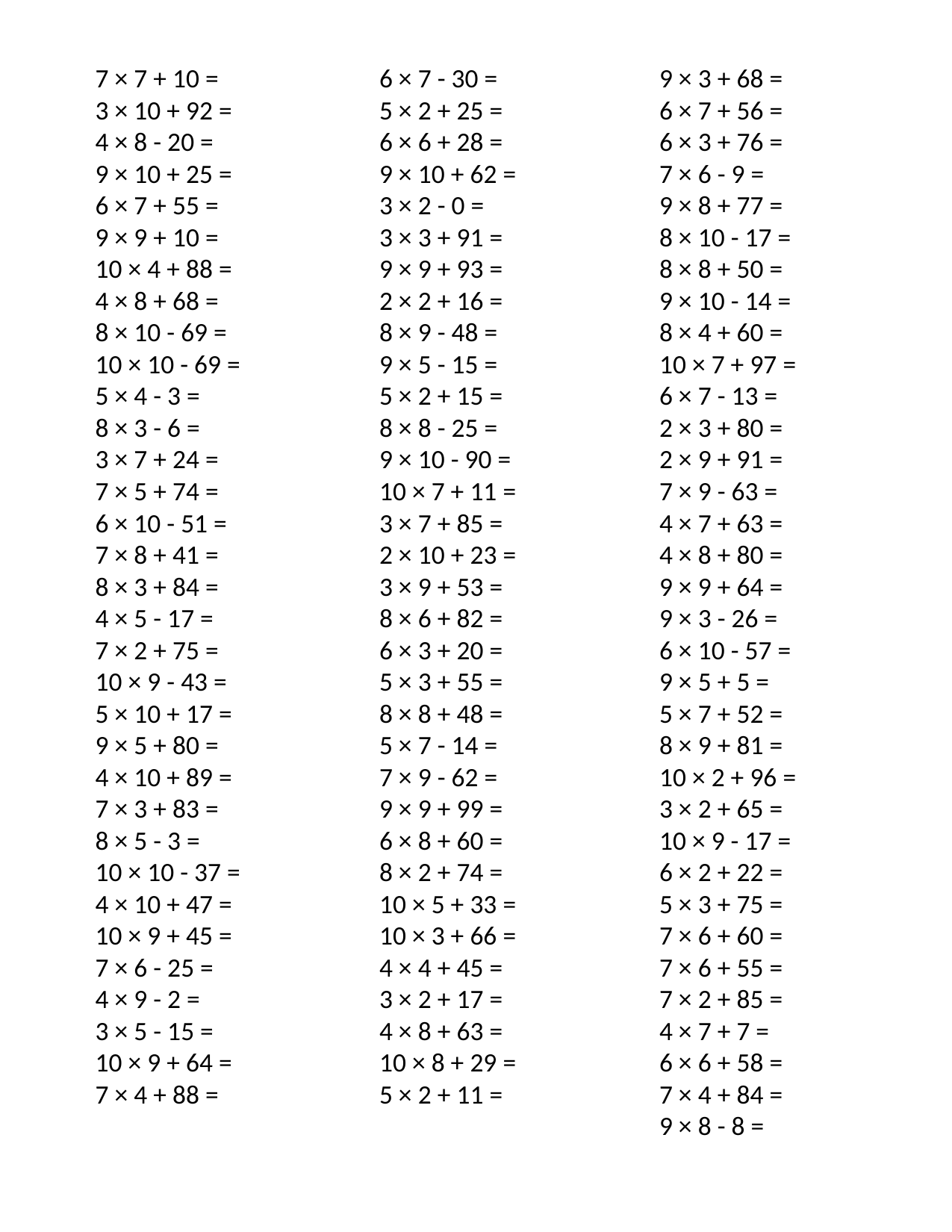

7 × 7 + 10 =
3 × 10 + 92 =
4 × 8 - 20 =
9 × 10 + 25 =
6 × 7 + 55 =
9 × 9 + 10 =
10 × 4 + 88 =
4 × 8 + 68 =
8 × 10 - 69 =
10 × 10 - 69 =
5 × 4 - 3 =
8 × 3 - 6 =
3 × 7 + 24 =
7 × 5 + 74 =
6 × 10 - 51 =
7 × 8 + 41 =
8 × 3 + 84 =
4 × 5 - 17 =
7 × 2 + 75 =
10 × 9 - 43 =
5 × 10 + 17 =
9 × 5 + 80 =
4 × 10 + 89 =
7 × 3 + 83 =
8 × 5 - 3 =
10 × 10 - 37 =
4 × 10 + 47 =
10 × 9 + 45 =
7 × 6 - 25 =
4 × 9 - 2 =
3 × 5 - 15 =
10 × 9 + 64 =
7 × 4 + 88 =

6 × 7 - 30 =
5 × 2 + 25 =
6 × 6 + 28 =
9 × 10 + 62 =
3 × 2 - 0 =
3 × 3 + 91 =
9 × 9 + 93 =
2 × 2 + 16 =
8 × 9 - 48 =
9 × 5 - 15 =
5 × 2 + 15 =
8 × 8 - 25 =
9 × 10 - 90 =
10 × 7 + 11 =
3 × 7 + 85 =
2 × 10 + 23 =
3 × 9 + 53 =
8 × 6 + 82 =
6 × 3 + 20 =
5 × 3 + 55 =
8 × 8 + 48 =
5 × 7 - 14 =
7 × 9 - 62 =
9 × 9 + 99 =
6 × 8 + 60 =
8 × 2 + 74 =
10 × 5 + 33 =
10 × 3 + 66 =
4 × 4 + 45 =
3 × 2 + 17 =
4 × 8 + 63 =
10 × 8 + 29 =
5 × 2 + 11 =

9 × 3 + 68 =
6 × 7 + 56 =
6 × 3 + 76 =
7 × 6 - 9 =
9 × 8 + 77 =
8 × 10 - 17 =
8 × 8 + 50 =
9 × 10 - 14 =
8 × 4 + 60 =
10 × 7 + 97 =
6 × 7 - 13 =
2 × 3 + 80 =
2 × 9 + 91 =
7 × 9 - 63 =
4 × 7 + 63 =
4 × 8 + 80 =
9 × 9 + 64 =
9 × 3 - 26 =
6 × 10 - 57 =
9 × 5 + 5 =
5 × 7 + 52 =
8 × 9 + 81 =
10 × 2 + 96 =
3 × 2 + 65 =
10 × 9 - 17 =
6 × 2 + 22 =
5 × 3 + 75 =
7 × 6 + 60 =
7 × 6 + 55 =
7 × 2 + 85 =
4 × 7 + 7 =
6 × 6 + 58 =
7 × 4 + 84 =
9 × 8 - 8 =